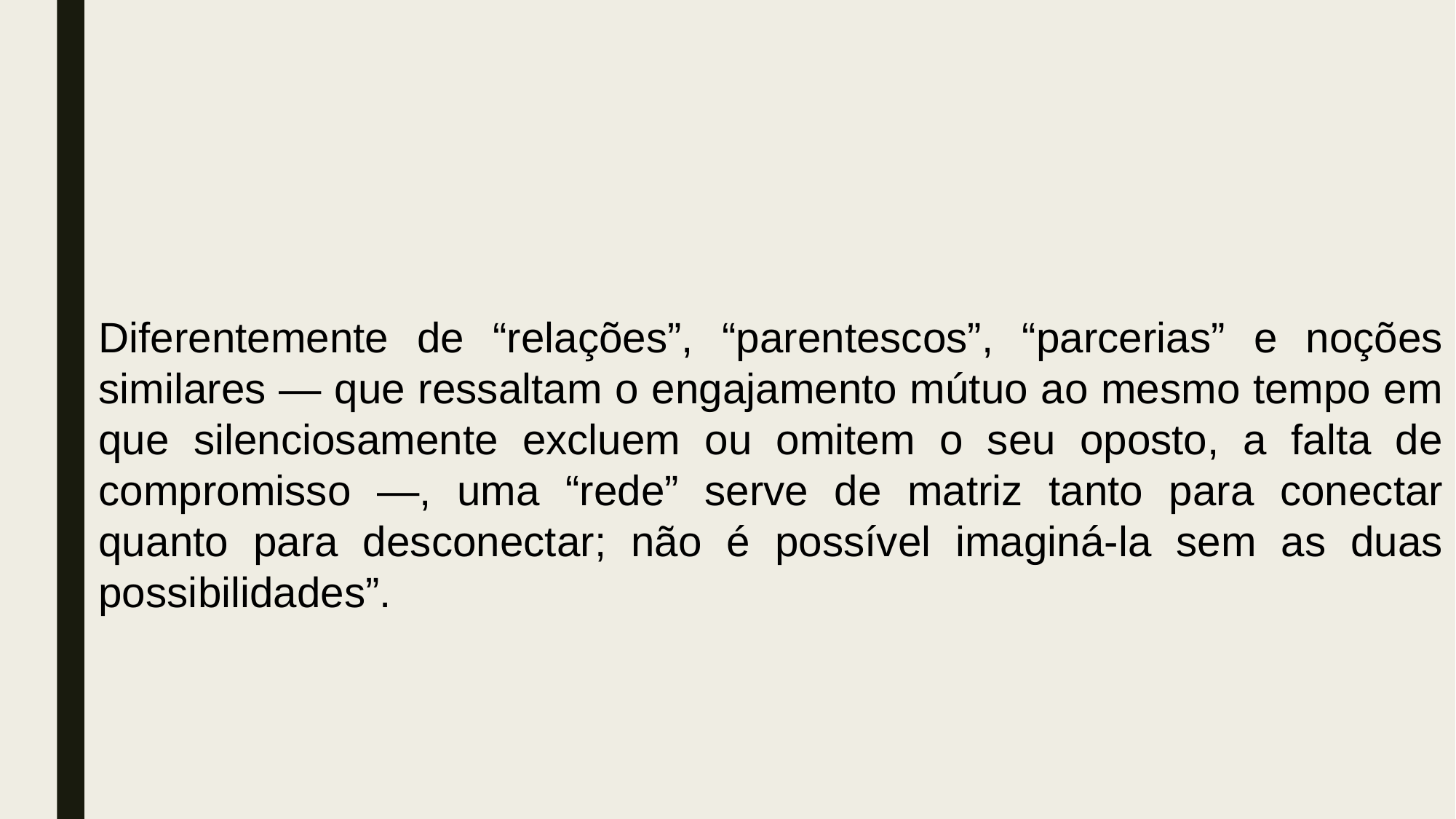

Diferentemente de “relações”, “parentescos”, “parcerias” e noções similares — que ressaltam o engajamento mútuo ao mesmo tempo em que silenciosamente excluem ou omitem o seu oposto, a falta de compromisso —, uma “rede” serve de matriz tanto para conectar quanto para desconectar; não é possível imaginá-la sem as duas possibilidades”.